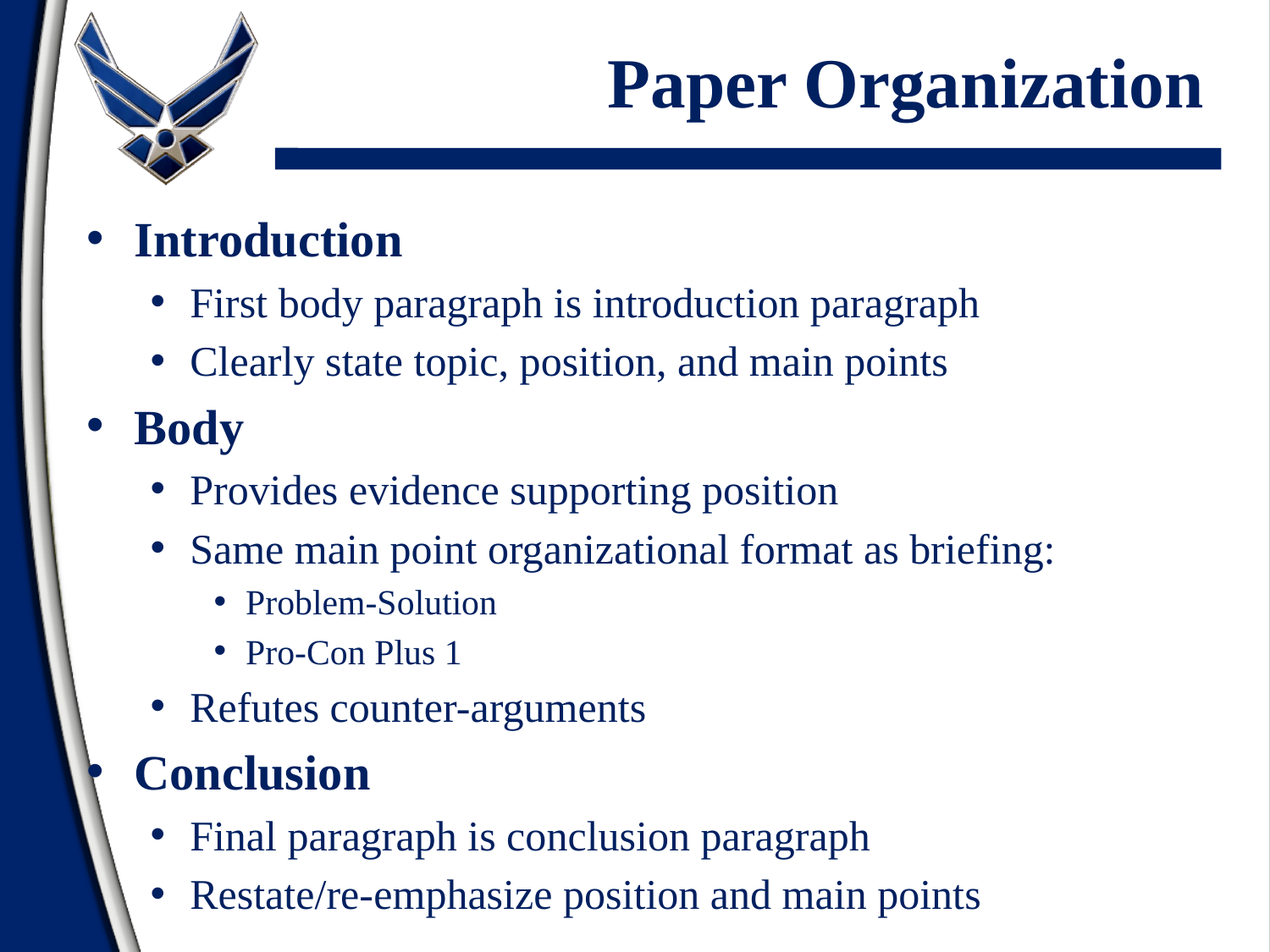

# Paper Organization
Introduction
First body paragraph is introduction paragraph
Clearly state topic, position, and main points
Body
Provides evidence supporting position
Same main point organizational format as briefing:
Problem-Solution
Pro-Con Plus 1
Refutes counter-arguments
Conclusion
Final paragraph is conclusion paragraph
Restate/re-emphasize position and main points